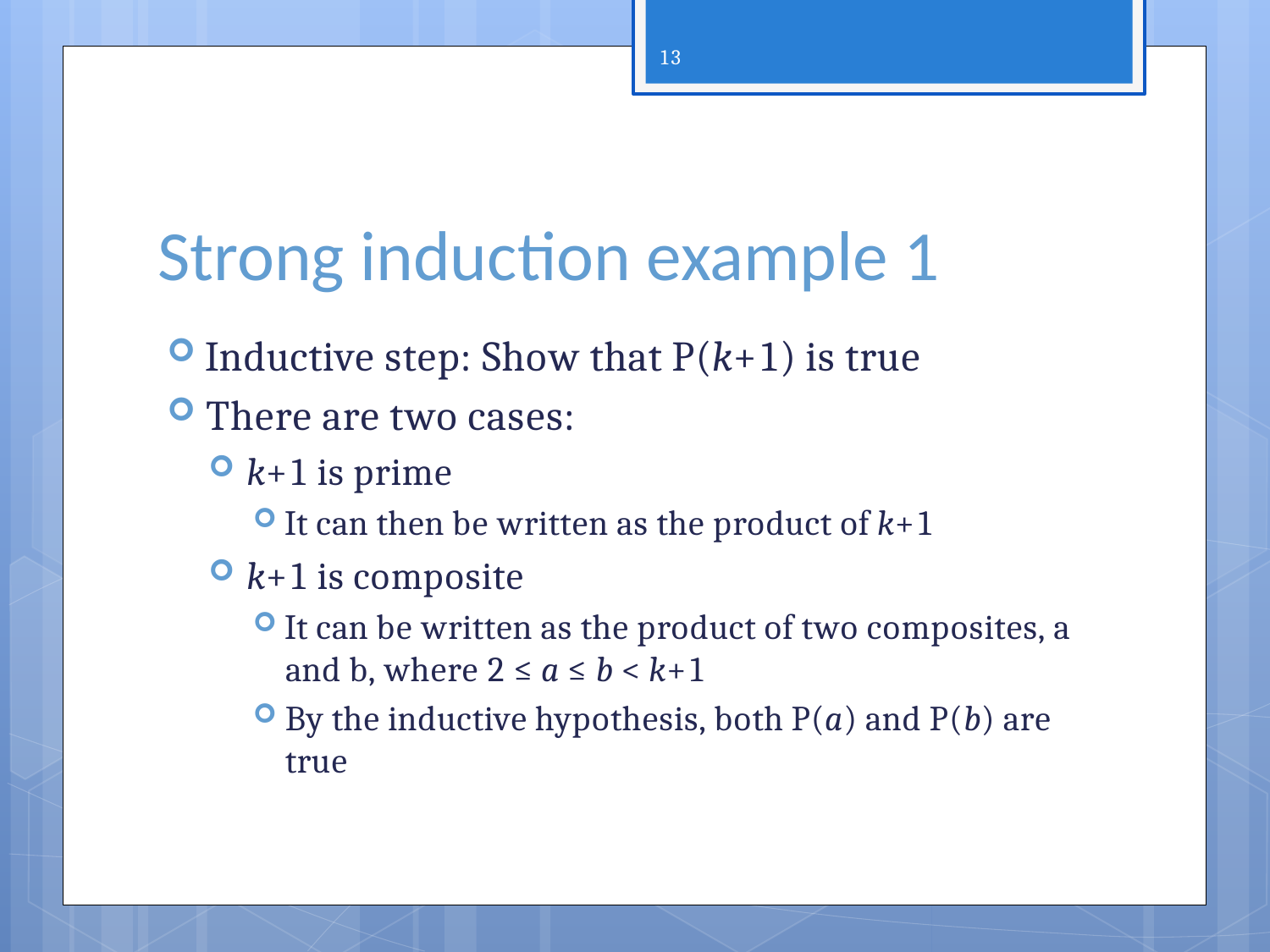

13
# Strong induction example 1
Inductive step: Show that P(k+1) is true
There are two cases:
k+1 is prime
It can then be written as the product of k+1
k+1 is composite
It can be written as the product of two composites, a and b, where 2 ≤ a ≤ b < k+1
By the inductive hypothesis, both P(a) and P(b) are true